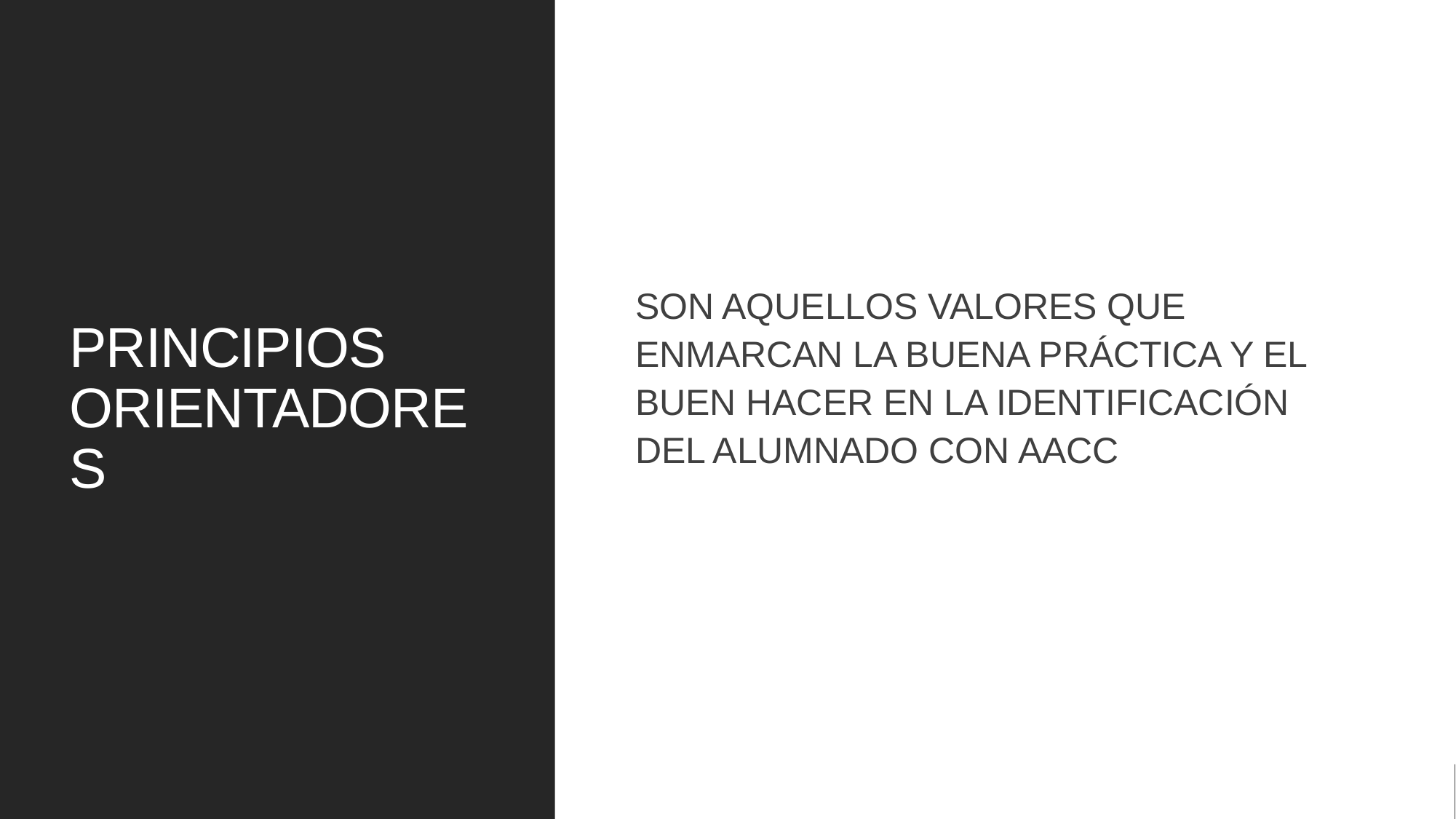

# PRINCIPIOS ORIENTADORES
SON AQUELLOS VALORES QUE ENMARCAN LA BUENA PRÁCTICA Y EL BUEN HACER EN LA IDENTIFICACIÓN DEL ALUMNADO CON AACC